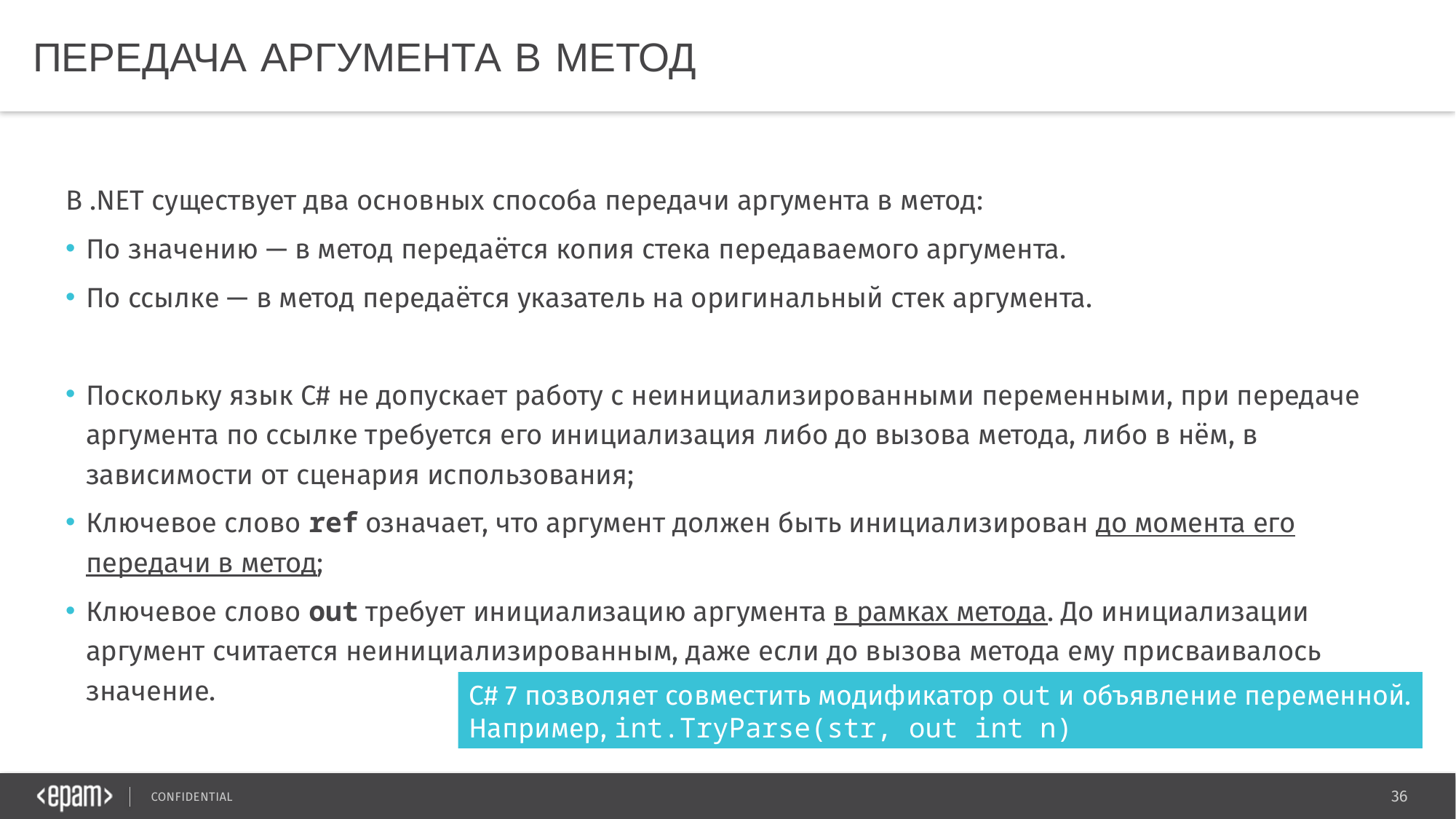

# Передача аргумента в метод
В .NET существует два основных способа передачи аргумента в метод:
По значению — в метод передаётся копия стека передаваемого аргумента.
По ссылке — в метод передаётся указатель на оригинальный стек аргумента.

Поскольку язык C# не допускает работу с неинициализированными переменными, при передаче аргумента по ссылке требуется его инициализация либо до вызова метода, либо в нём, в зависимости от сценария использования;
Ключевое слово ref означает, что аргумент должен быть инициализирован до момента его передачи в метод;
Ключевое слово out требует инициализацию аргумента в рамках метода. До инициализации аргумент считается неинициализированным, даже если до вызова метода ему присваивалось значение.
C# 7 позволяет совместить модификатор out и объявление переменной.
Например, int.TryParse(str, out int n)